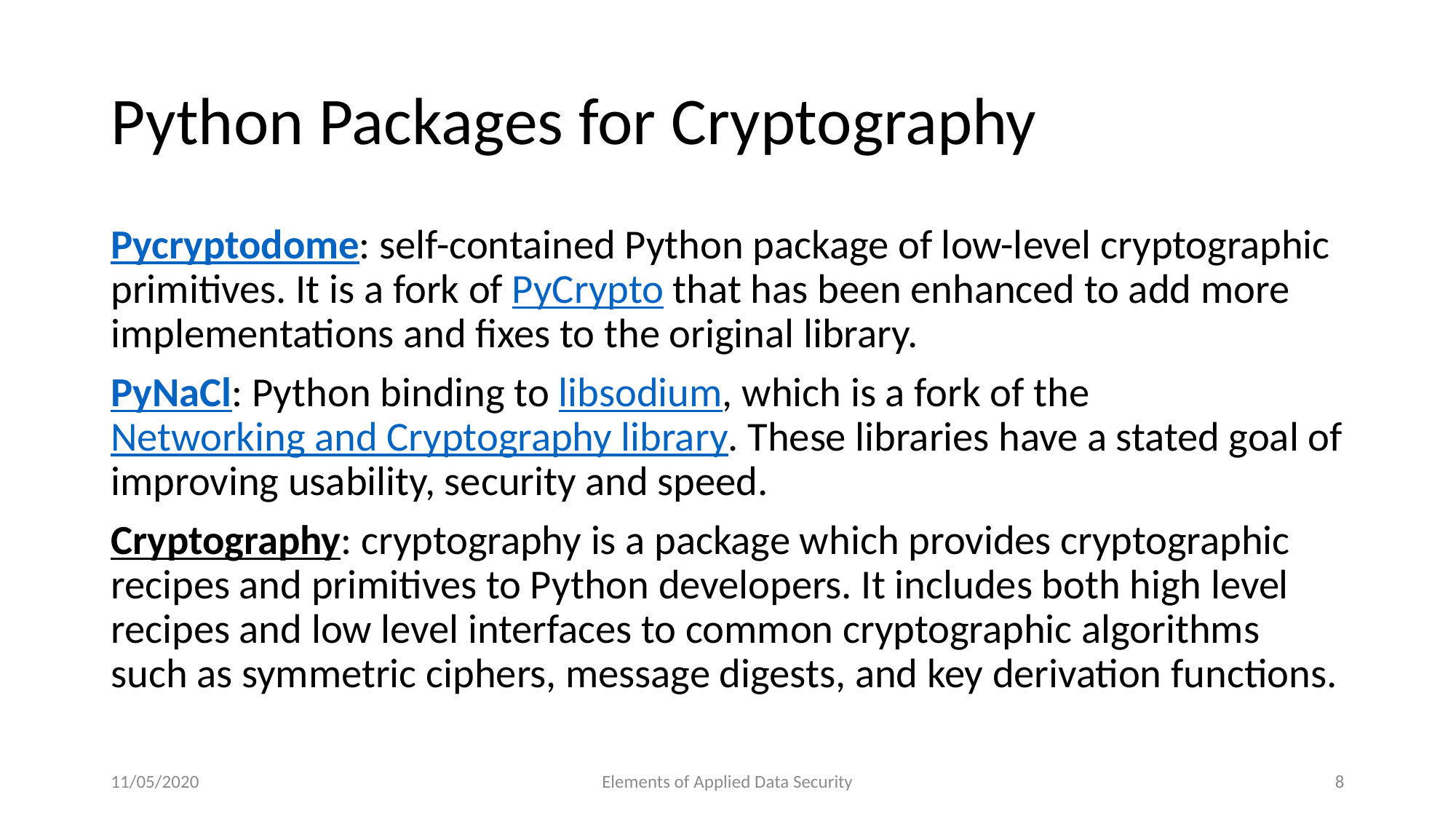

# Python Packages for Cryptography
Pycryptodome: self-contained Python package of low-level cryptographic primitives. It is a fork of PyCrypto that has been enhanced to add more implementations and fixes to the original library.
PyNaCl: Python binding to libsodium, which is a fork of the Networking and Cryptography library. These libraries have a stated goal of improving usability, security and speed.
Cryptography: cryptography is a package which provides cryptographic recipes and primitives to Python developers. It includes both high level recipes and low level interfaces to common cryptographic algorithms such as symmetric ciphers, message digests, and key derivation functions.

11/05/2020
Elements of Applied Data Security
8